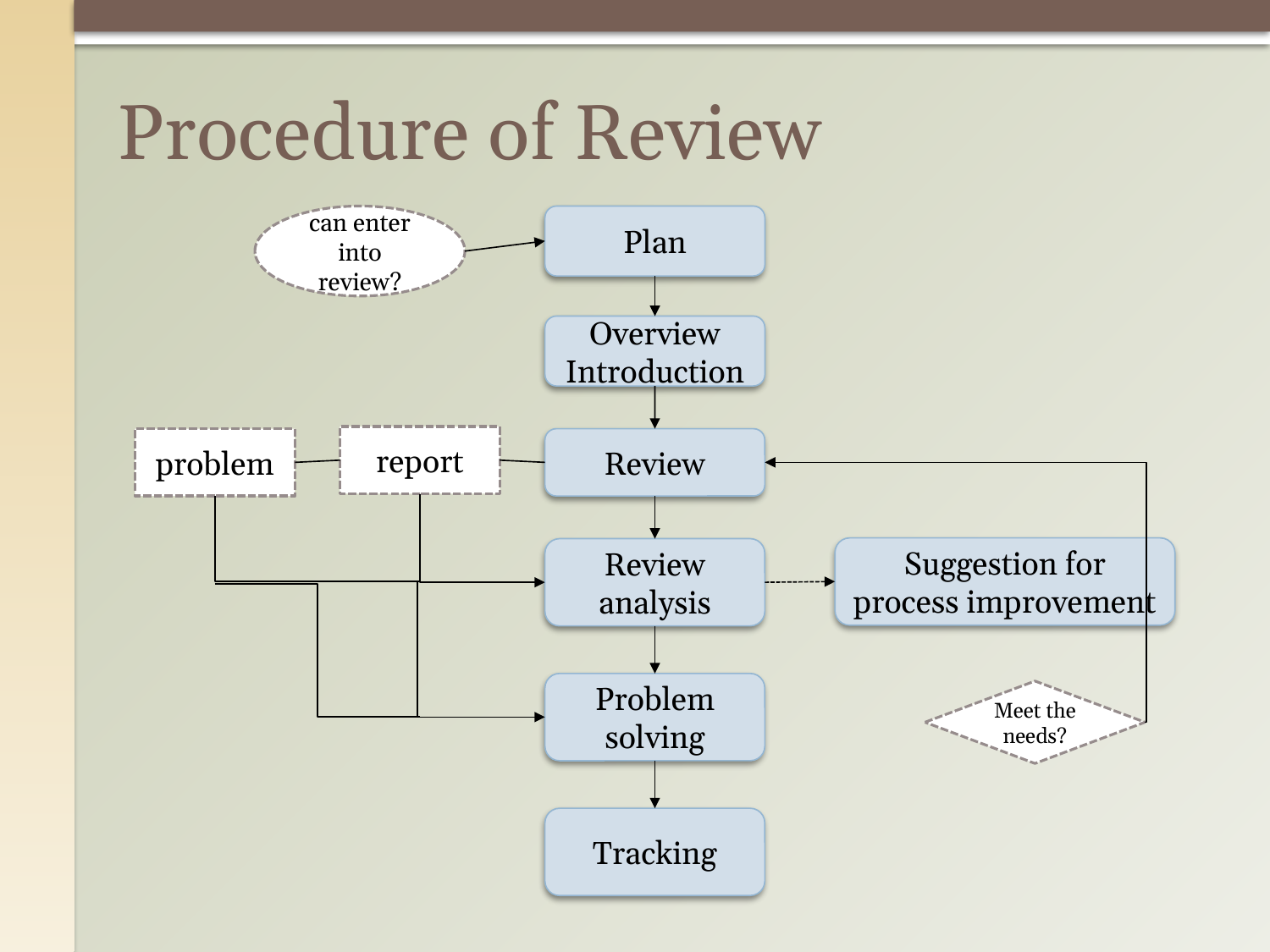

# Procedure of Review
can enter into review?
Plan
Overview Introduction
report
problem
Review
Suggestion for process improvement
Review analysis
Problem solving
Meet the needs?
Tracking